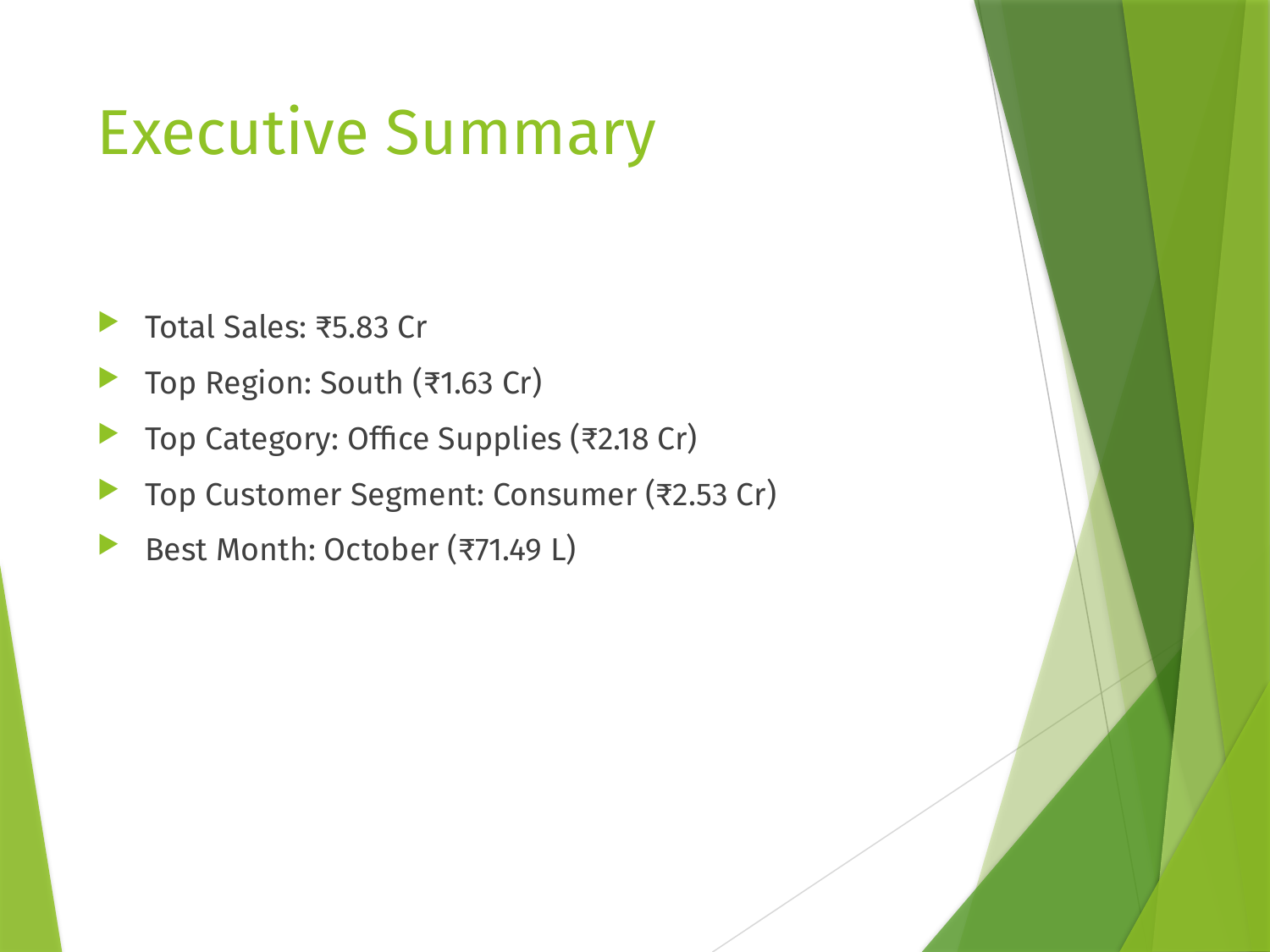

# Executive Summary
Total Sales: ₹5.83 Cr
Top Region: South (₹1.63 Cr)
Top Category: Office Supplies (₹2.18 Cr)
Top Customer Segment: Consumer (₹2.53 Cr)
Best Month: October (₹71.49 L)